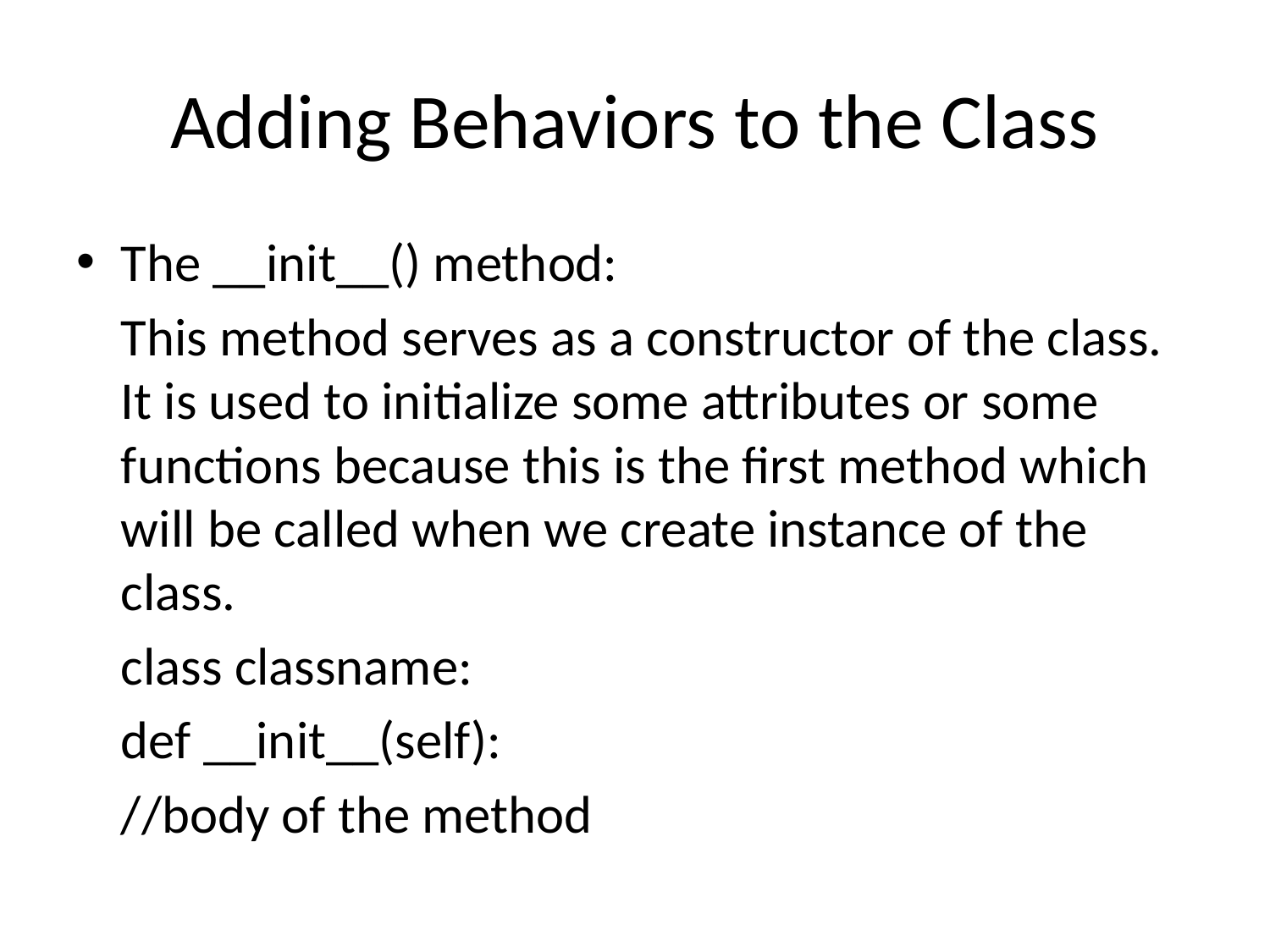

# Adding Behaviors to the Class
The __init__() method:
		This method serves as a constructor of the class. It is used to initialize some attributes or some functions because this is the first method which will be called when we create instance of the class.
		class classname:
			def __init__(self):
				//body of the method